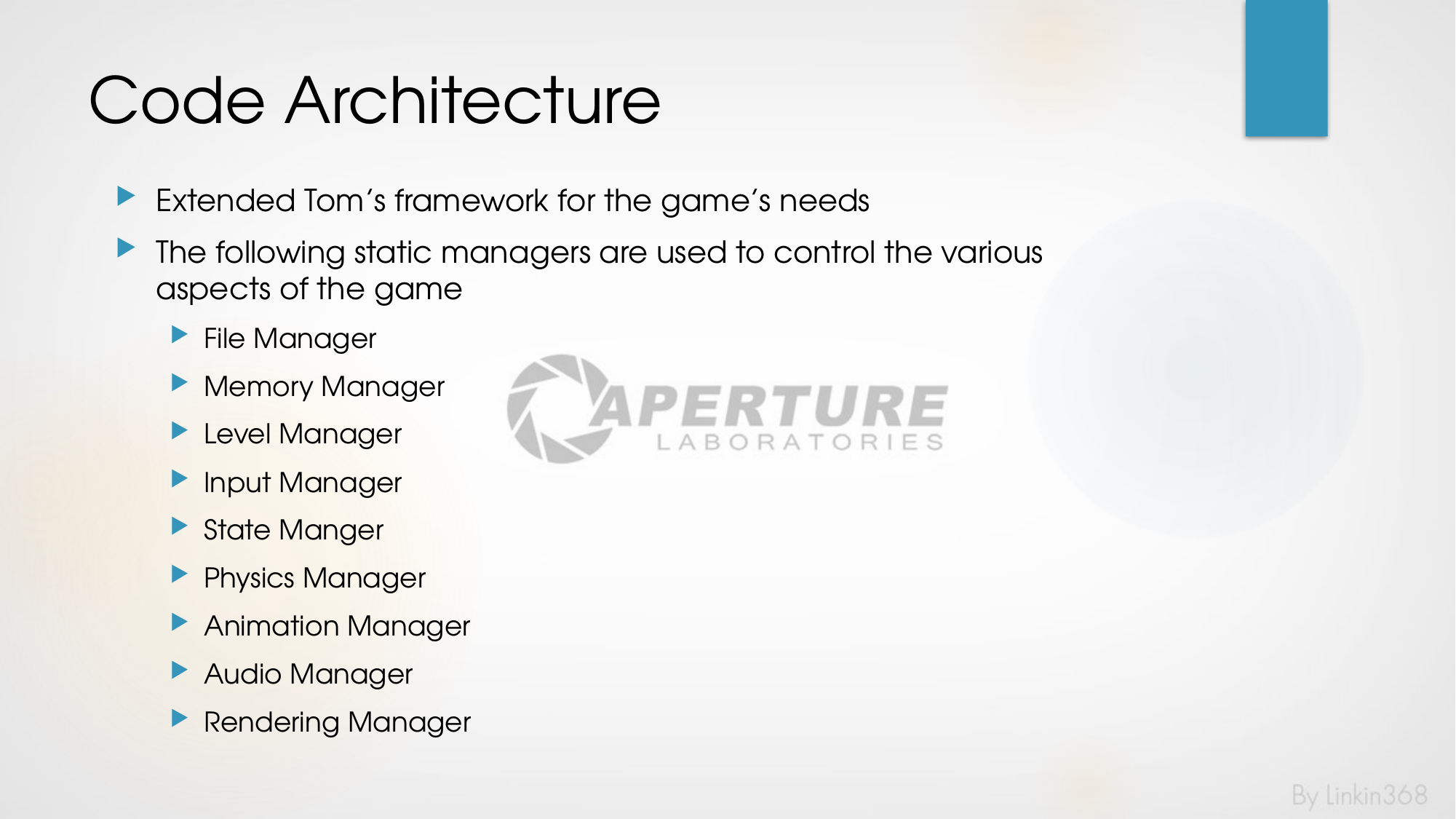

# Code Architecture
Extended Tom’s framework for the game’s needs
The following static managers are used to control the various aspects of the game
File Manager
Memory Manager
Level Manager
Input Manager
State Manger
Physics Manager
Animation Manager
Audio Manager
Rendering Manager